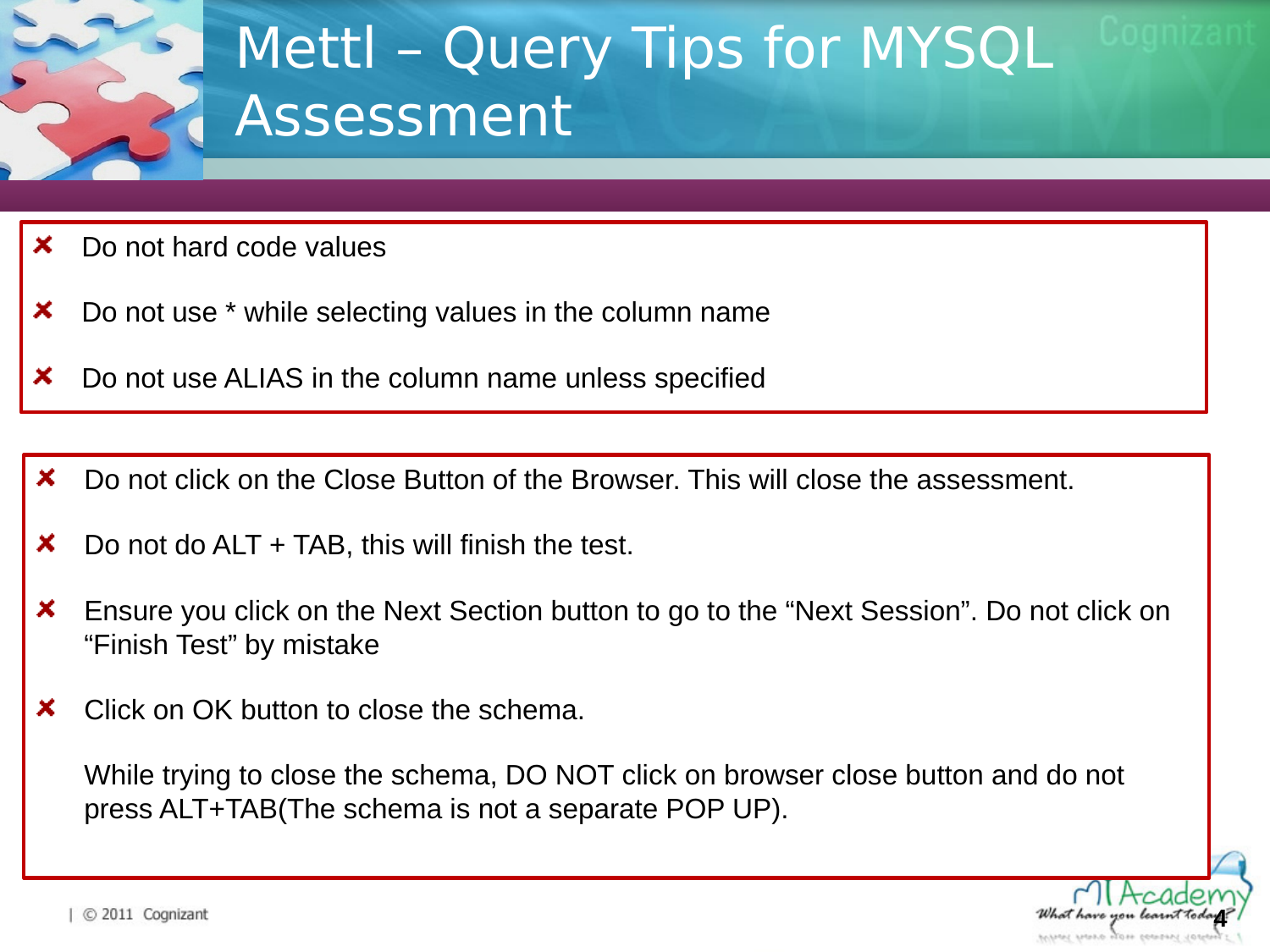

# Mettl – Query Tips for MYSQL Assessment
Do not hard code values
Do not use * while selecting values in the column name
Do not use ALIAS in the column name unless specified

Do not click on the Close Button of the Browser. This will close the assessment.
Do not do ALT + TAB, this will finish the test.
Ensure you click on the Next Section button to go to the “Next Session”. Do not click on “Finish Test” by mistake
Click on OK button to close the schema.
	While trying to close the schema, DO NOT click on browser close button and do not press ALT+TAB(The schema is not a separate POP UP).

4